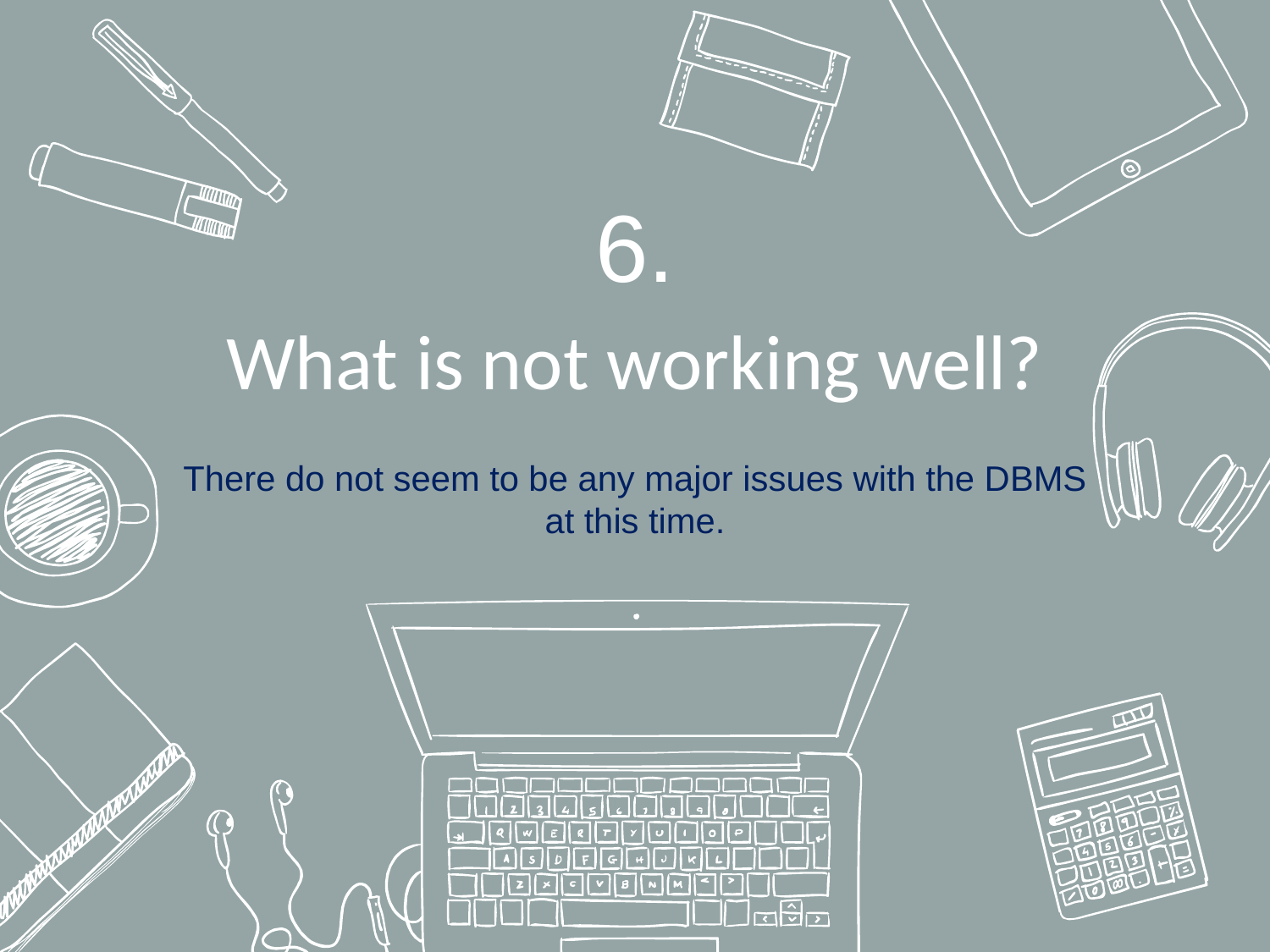

# 6.
What is not working well?
There do not seem to be any major issues with the DBMS at this time.